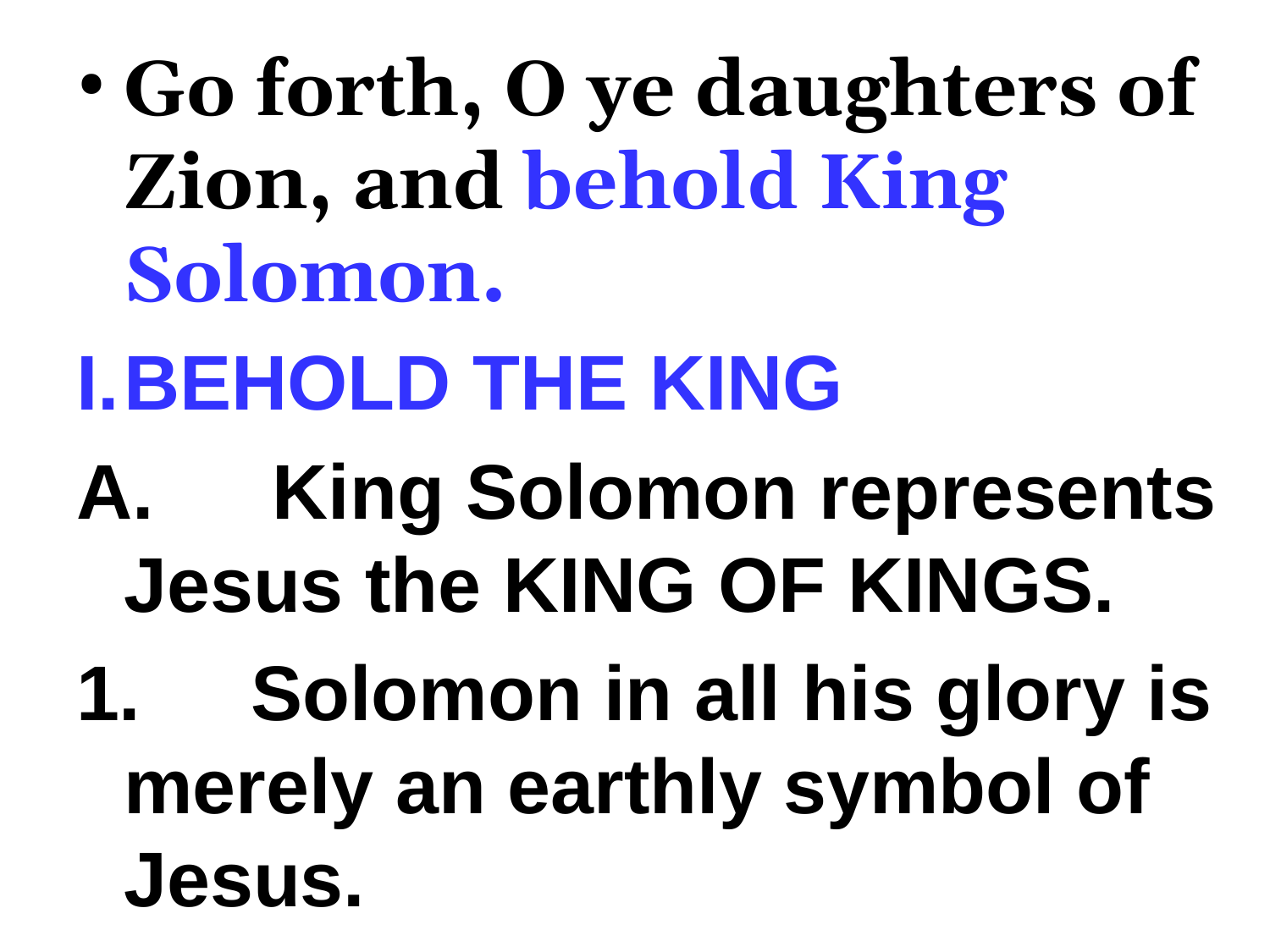

Go forth, O ye daughters of Zion, and behold King Solomon.
I.	BEHOLD THE KING
A.	 King Solomon represents Jesus the KING OF KINGS.
1.	Solomon in all his glory is merely an earthly symbol of Jesus.